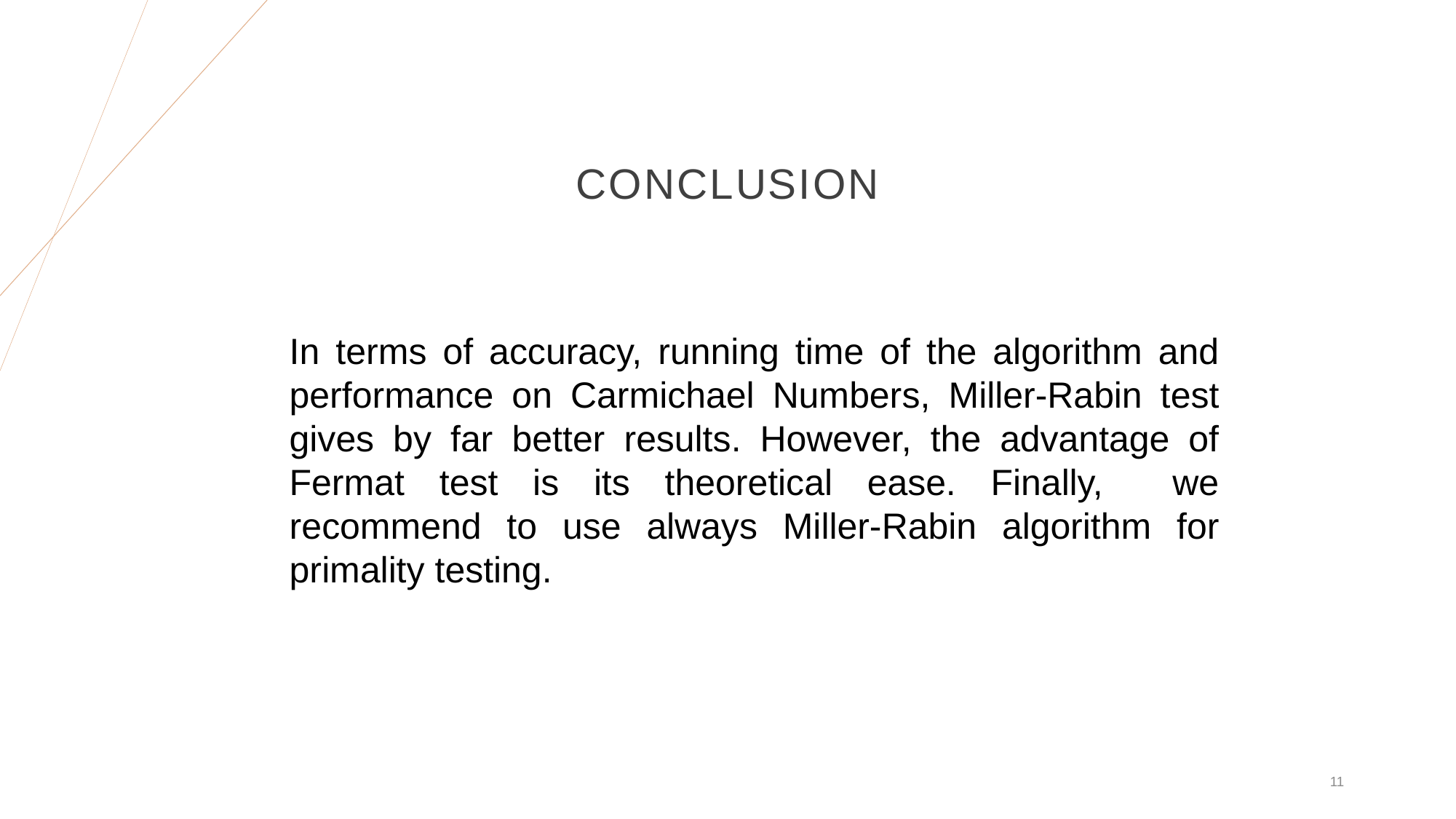

# CONCLUSION
In terms of accuracy, running time of the algorithm and performance on Carmichael Numbers, Miller-Rabin test gives by far better results. However, the advantage of Fermat test is its theoretical ease. Finally,  we recommend to use always Miller-Rabin algorithm for primality testing.
11